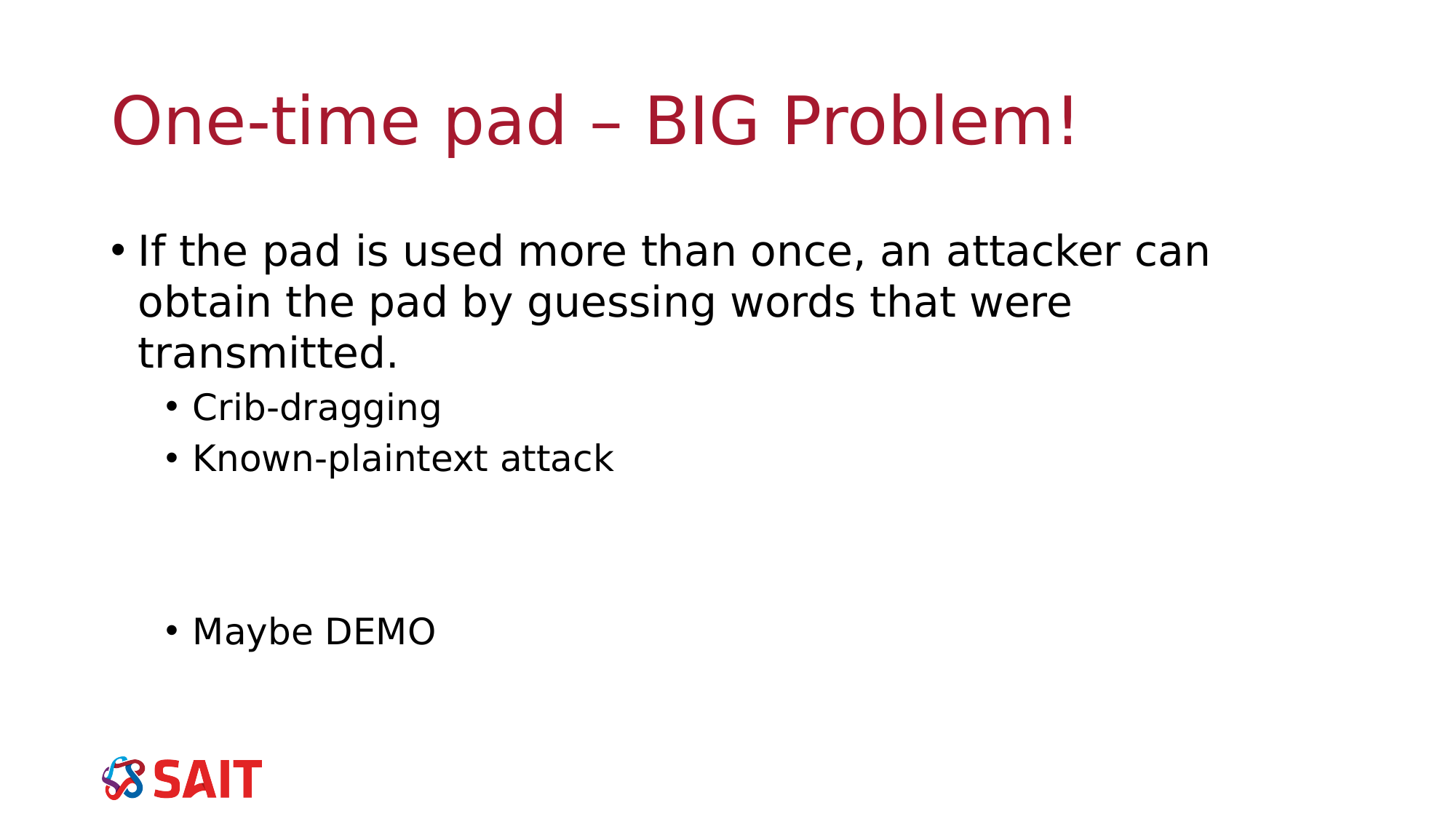

# One-time pad – BIG Problem!
If the pad is used more than once, an attacker can obtain the pad by guessing words that were transmitted.
Crib-dragging
Known-plaintext attack

Maybe DEMO